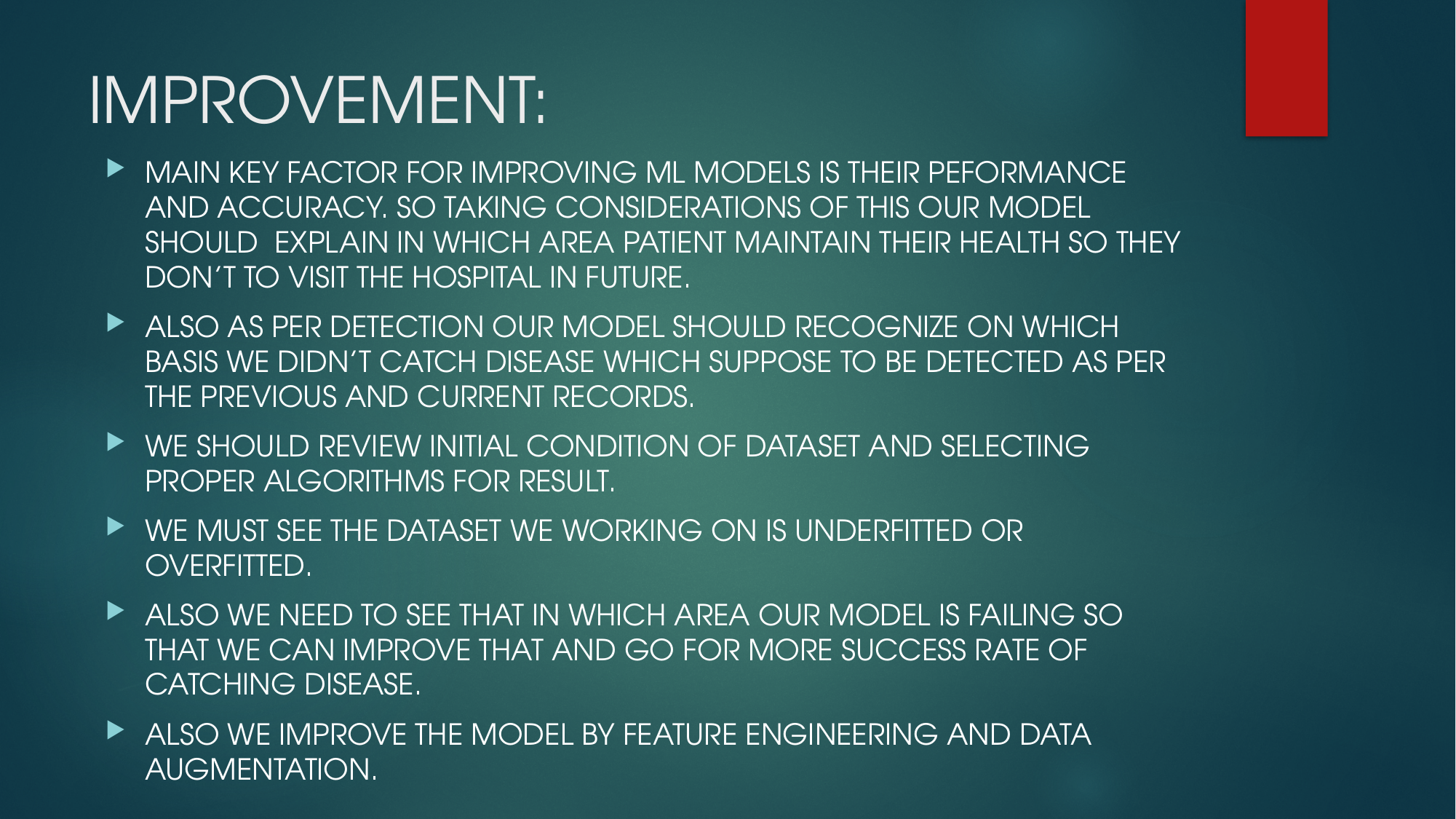

# IMPROVEMENT:
MAIN KEY FACTOR FOR IMPROVING ML MODELS IS THEIR PEFORMANCE AND ACCURACY. SO TAKING CONSIDERATIONS OF THIS OUR MODEL SHOULD  EXPLAIN IN WHICH AREA PATIENT MAINTAIN THEIR HEALTH SO THEY DON’T TO VISIT THE HOSPITAL IN FUTURE.
ALSO AS PER DETECTION OUR MODEL SHOULD RECOGNIZE ON WHICH BASIS WE DIDN’T CATCH DISEASE WHICH SUPPOSE TO BE DETECTED AS PER THE PREVIOUS AND CURRENT RECORDS.
WE SHOULD REVIEW INITIAL CONDITION OF DATASET AND SELECTING PROPER ALGORITHMS FOR RESULT.
WE MUST SEE THE DATASET WE WORKING ON IS UNDERFITTED OR OVERFITTED.
ALSO WE NEED TO SEE THAT IN WHICH AREA OUR MODEL IS FAILING SO THAT WE CAN IMPROVE THAT AND GO FOR MORE SUCCESS RATE OF CATCHING DISEASE.
ALSO WE IMPROVE THE MODEL BY FEATURE ENGINEERING AND DATA AUGMENTATION.